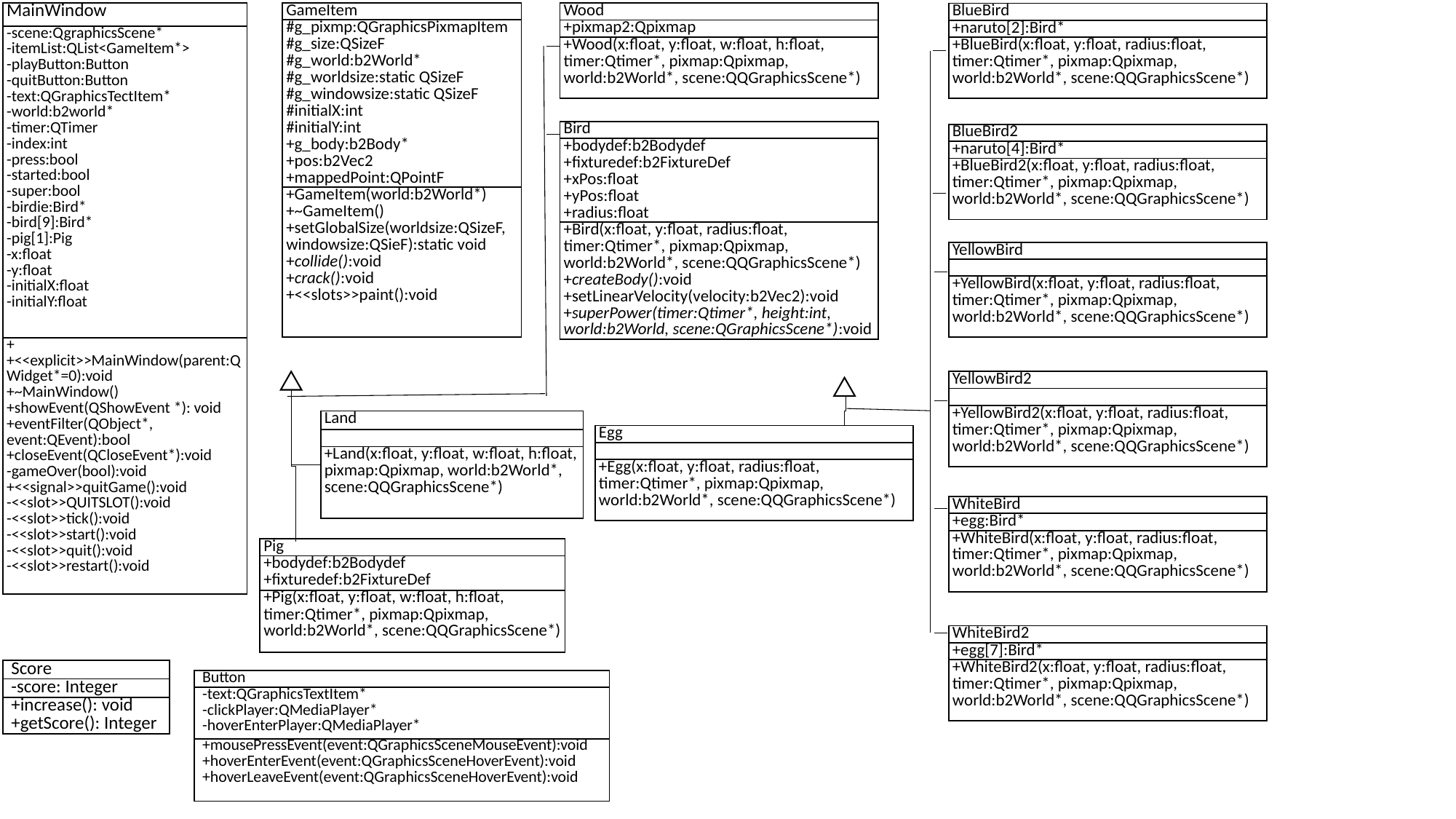

| MainWindow |
| --- |
| -scene:QgraphicsScene\* -itemList:QList<GameItem\*> -playButton:Button -quitButton:Button -text:QGraphicsTectItem\* -world:b2world\* -timer:QTimer -index:int -press:bool -started:bool -super:bool -birdie:Bird\* -bird[9]:Bird\* -pig[1]:Pig -x:float -y:float -initialX:float -initialY:float |
| ++<<explicit>>MainWindow(parent:QWidget\*=0):void +~MainWindow() +showEvent(QShowEvent \*): void +eventFilter(QObject\*, event:QEvent):bool +closeEvent(QCloseEvent\*):void -gameOver(bool):void +<<signal>>quitGame():void -<<slot>>QUITSLOT():void -<<slot>>tick():void -<<slot>>start():void -<<slot>>quit():void -<<slot>>restart():void |
| GameItem |
| --- |
| #g\_pixmp:QGraphicsPixmapItem #g\_size:QSizeF #g\_world:b2World\* #g\_worldsize:static QSizeF #g\_windowsize:static QSizeF #initialX:int #initialY:int +g\_body:b2Body\* +pos:b2Vec2 +mappedPoint:QPointF |
| +GameItem(world:b2World\*) +~GameItem() +setGlobalSize(worldsize:QSizeF,windowsize:QSieF):static void +collide():void +crack():void +<<slots>>paint():void |
| Wood |
| --- |
| +pixmap2:Qpixmap |
| +Wood(x:float, y:float, w:float, h:float, timer:Qtimer\*, pixmap:Qpixmap, world:b2World\*, scene:QQGraphicsScene\*) |
| BlueBird |
| --- |
| +naruto[2]:Bird\* |
| +BlueBird(x:float, y:float, radius:float, timer:Qtimer\*, pixmap:Qpixmap, world:b2World\*, scene:QQGraphicsScene\*) |
| Bird |
| --- |
| +bodydef:b2Bodydef +fixturedef:b2FixtureDef +xPos:float +yPos:float +radius:float |
| +Bird(x:float, y:float, radius:float, timer:Qtimer\*, pixmap:Qpixmap, world:b2World\*, scene:QQGraphicsScene\*) +createBody():void +setLinearVelocity(velocity:b2Vec2):void +superPower(timer:Qtimer\*, height:int, world:b2World, scene:QGraphicsScene\*):void |
| BlueBird2 |
| --- |
| +naruto[4]:Bird\* |
| +BlueBird2(x:float, y:float, radius:float, timer:Qtimer\*, pixmap:Qpixmap, world:b2World\*, scene:QQGraphicsScene\*) |
| YellowBird |
| --- |
|  |
| +YellowBird(x:float, y:float, radius:float, timer:Qtimer\*, pixmap:Qpixmap, world:b2World\*, scene:QQGraphicsScene\*) |
| YellowBird2 |
| --- |
|  |
| +YellowBird2(x:float, y:float, radius:float, timer:Qtimer\*, pixmap:Qpixmap, world:b2World\*, scene:QQGraphicsScene\*) |

| Land |
| --- |
|  |
| +Land(x:float, y:float, w:float, h:float, pixmap:Qpixmap, world:b2World\*, scene:QQGraphicsScene\*) |
| Egg |
| --- |
|  |
| +Egg(x:float, y:float, radius:float, timer:Qtimer\*, pixmap:Qpixmap, world:b2World\*, scene:QQGraphicsScene\*) |
| WhiteBird |
| --- |
| +egg:Bird\* |
| +WhiteBird(x:float, y:float, radius:float, timer:Qtimer\*, pixmap:Qpixmap, world:b2World\*, scene:QQGraphicsScene\*) |
| Pig |
| --- |
| +bodydef:b2Bodydef +fixturedef:b2FixtureDef |
| +Pig(x:float, y:float, w:float, h:float, timer:Qtimer\*, pixmap:Qpixmap, world:b2World\*, scene:QQGraphicsScene\*) |
| WhiteBird2 |
| --- |
| +egg[7]:Bird\* |
| +WhiteBird2(x:float, y:float, radius:float, timer:Qtimer\*, pixmap:Qpixmap, world:b2World\*, scene:QQGraphicsScene\*) |
| Score |
| --- |
| -score: Integer |
| +increase(): void +getScore(): Integer |
| Button |
| --- |
| -text:QGraphicsTextItem\* -clickPlayer:QMediaPlayer\* -hoverEnterPlayer:QMediaPlayer\* |
| +mousePressEvent(event:QGraphicsSceneMouseEvent):void +hoverEnterEvent(event:QGraphicsSceneHoverEvent):void +hoverLeaveEvent(event:QGraphicsSceneHoverEvent):void |